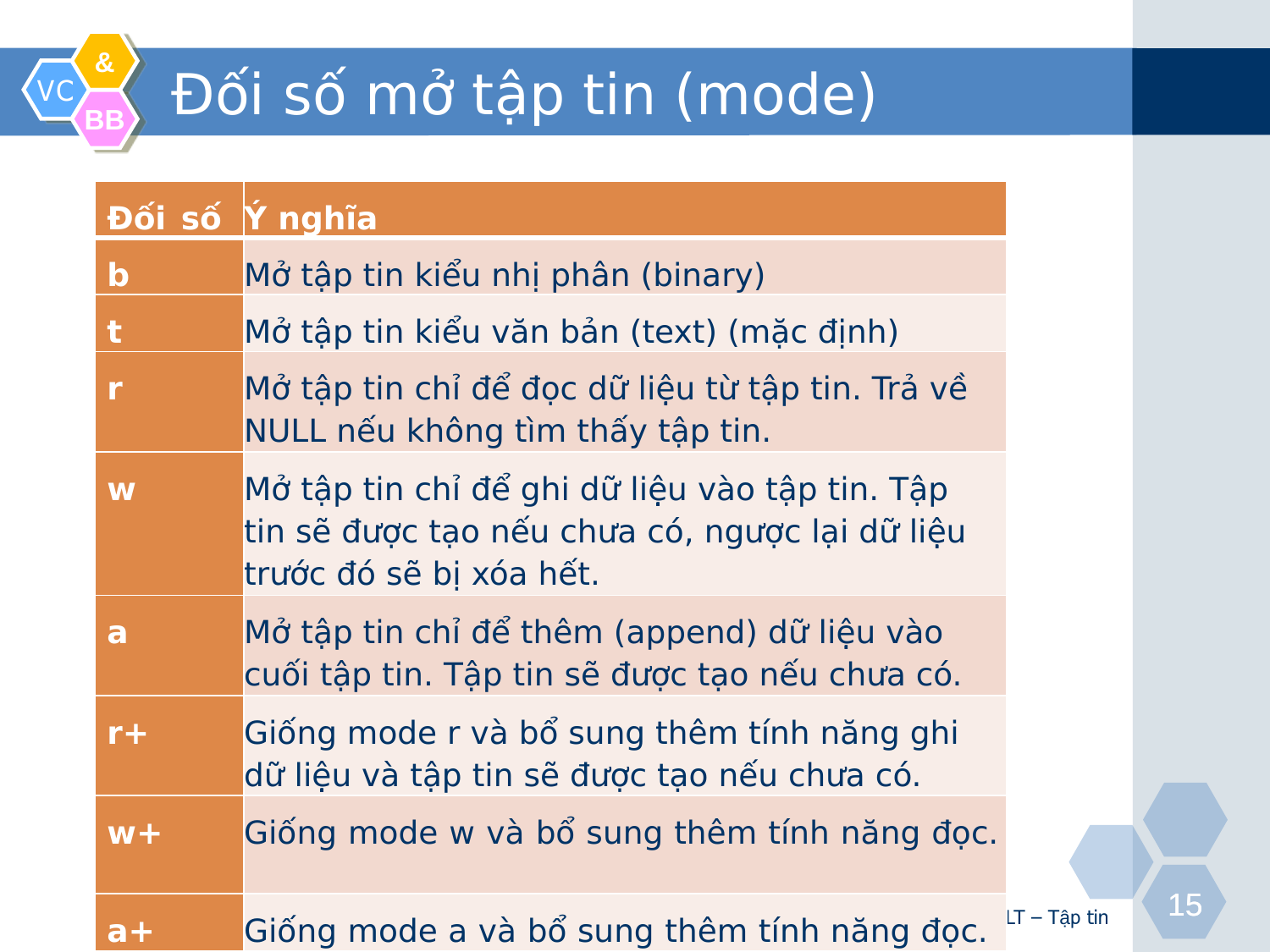

# Đối số mở tập tin (mode)
| Đối số | Ý nghĩa |
| --- | --- |
| b | Mở tập tin kiểu nhị phân (binary) |
| t | Mở tập tin kiểu văn bản (text) (mặc định) |
| r | Mở tập tin chỉ để đọc dữ liệu từ tập tin. Trả về NULL nếu không tìm thấy tập tin. |
| w | Mở tập tin chỉ để ghi dữ liệu vào tập tin. Tập tin sẽ được tạo nếu chưa có, ngược lại dữ liệu trước đó sẽ bị xóa hết. |
| a | Mở tập tin chỉ để thêm (append) dữ liệu vào cuối tập tin. Tập tin sẽ được tạo nếu chưa có. |
| r+ | Giống mode r và bổ sung thêm tính năng ghi dữ liệu và tập tin sẽ được tạo nếu chưa có. |
| w+ | Giống mode w và bổ sung thêm tính năng đọc. |
| a+ | Giống mode a và bổ sung thêm tính năng đọc. |
NMLT – Tập tin